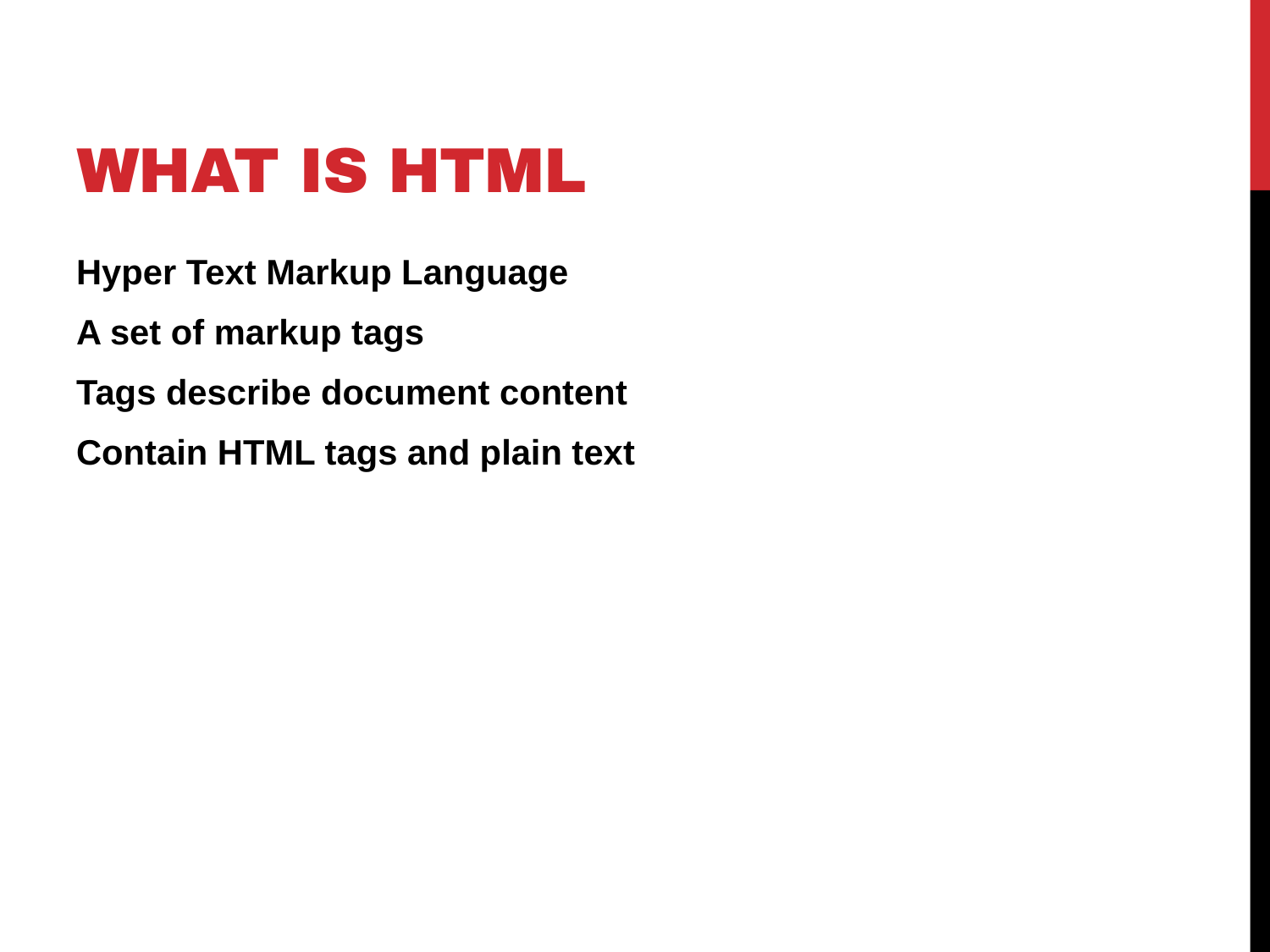

# What is Html
Hyper Text Markup Language
A set of markup tags
Tags describe document content
Contain HTML tags and plain text